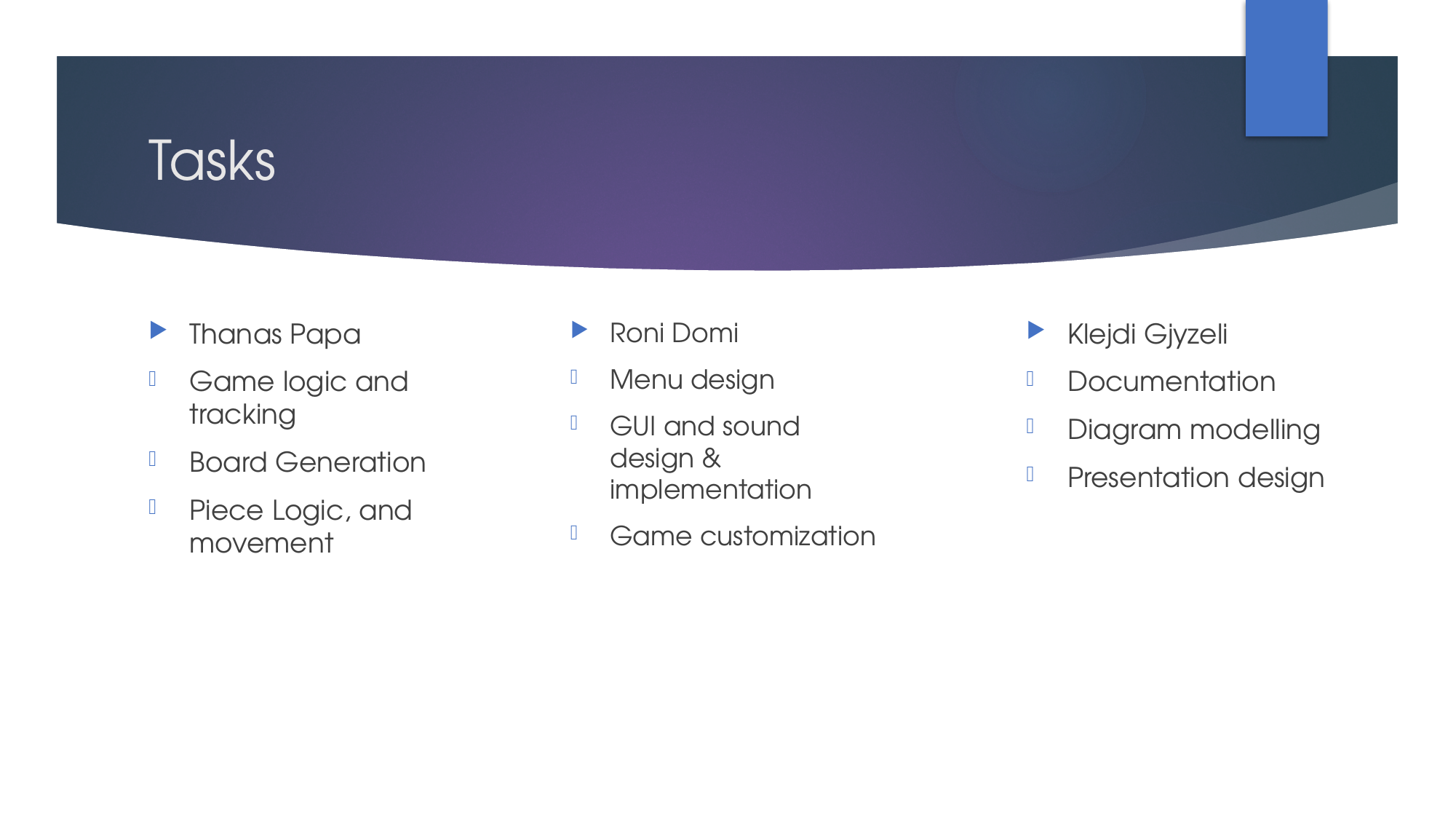

# Tasks
Thanas Papa
Game logic and tracking
Board Generation
Piece Logic, and movement

Roni Domi
Menu design
GUI and sound design & implementation
Game customization
Klejdi Gjyzeli
Documentation
Diagram modelling
Presentation design